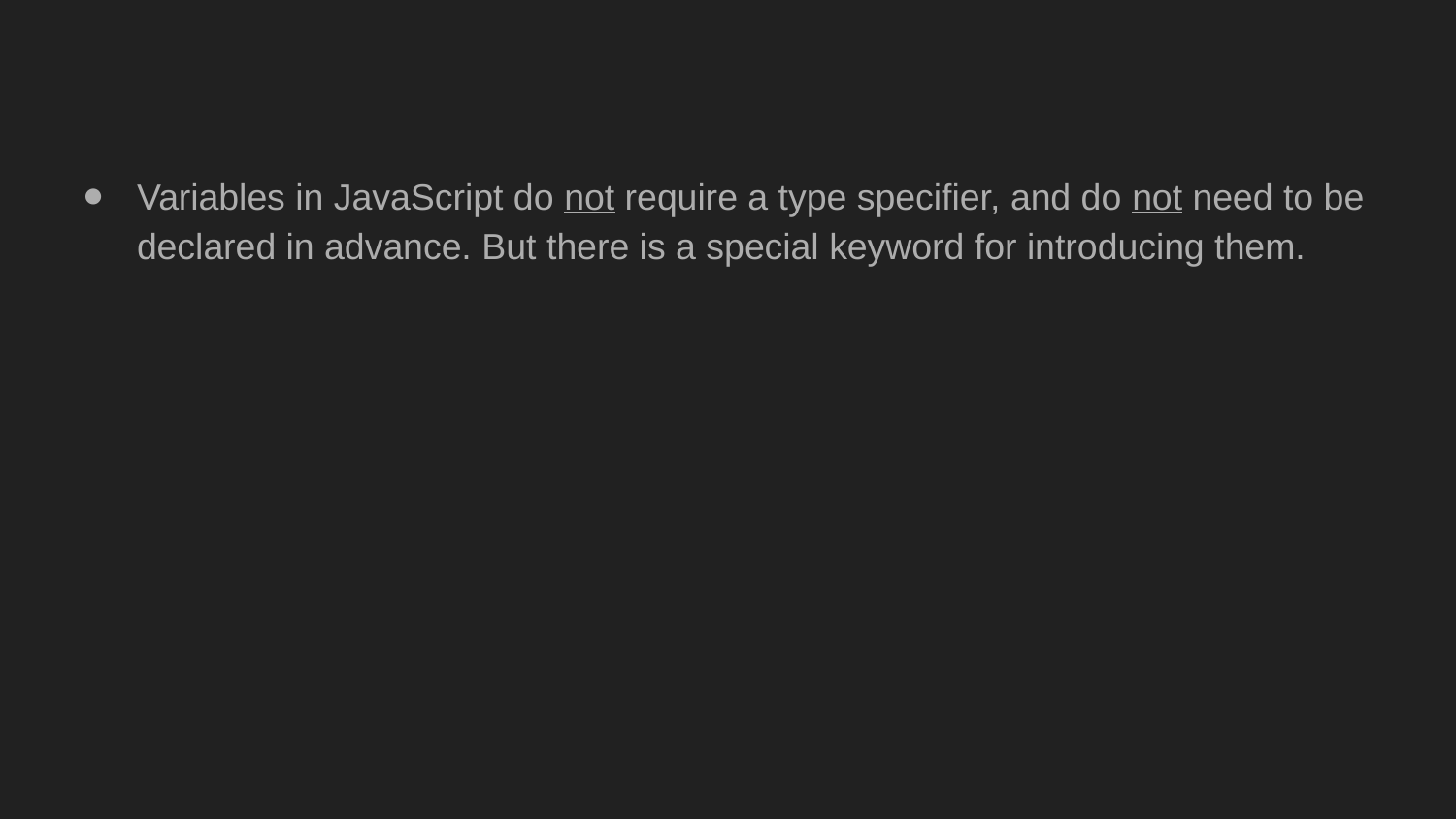

Variables in JavaScript do not require a type specifier, and do not need to be declared in advance. But there is a special keyword for introducing them.